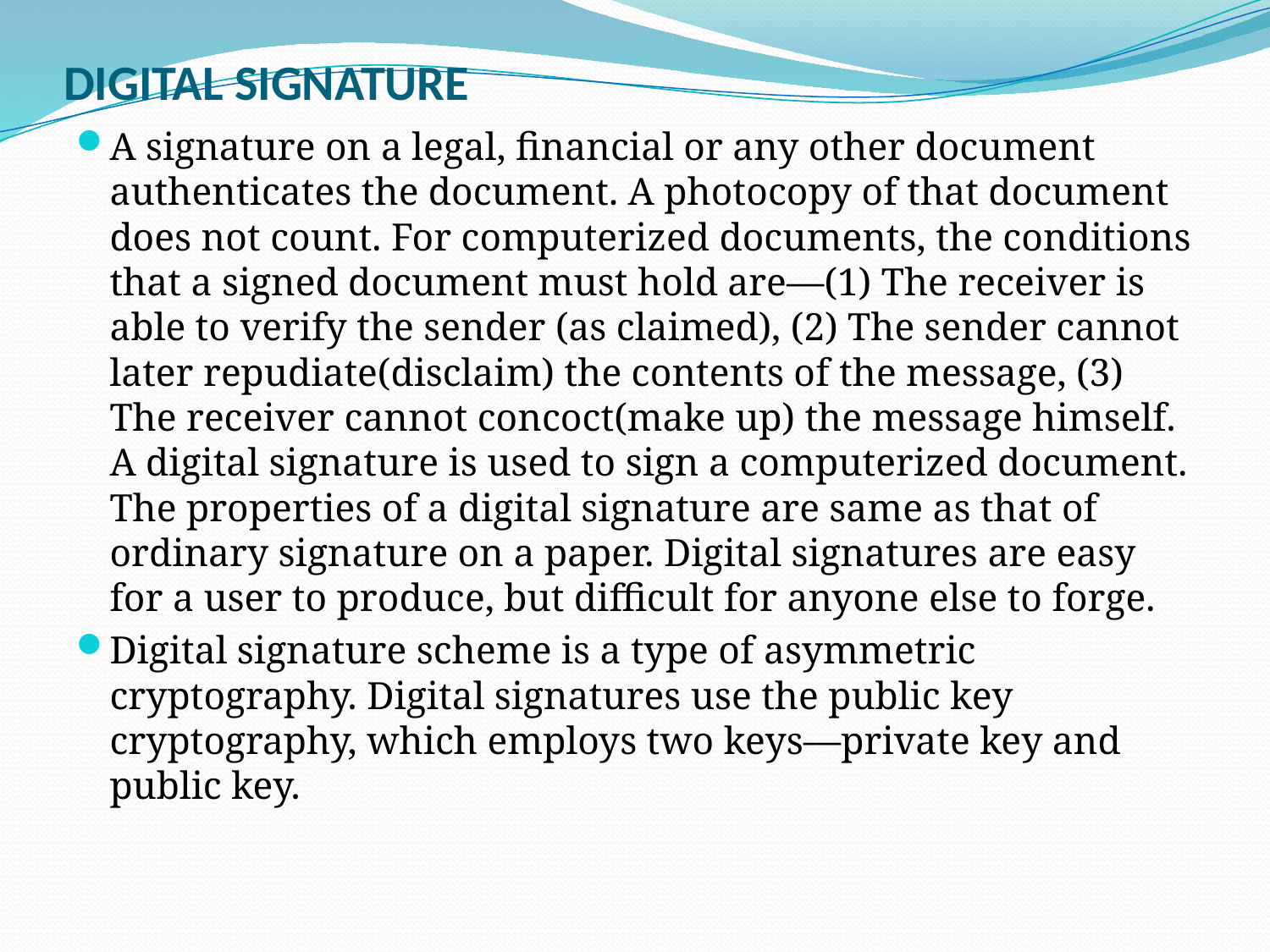

# DIGITAL SIGNATURE
A signature on a legal, financial or any other document authenticates the document. A photocopy of that document does not count. For computerized documents, the conditions that a signed document must hold are—(1) The receiver is able to verify the sender (as claimed), (2) The sender cannot later repudiate(disclaim) the contents of the message, (3) The receiver cannot concoct(make up) the message himself. A digital signature is used to sign a computerized document. The properties of a digital signature are same as that of ordinary signature on a paper. Digital signatures are easy for a user to produce, but difficult for anyone else to forge.
Digital signature scheme is a type of asymmetric cryptography. Digital signatures use the public key cryptography, which employs two keys—private key and public key.